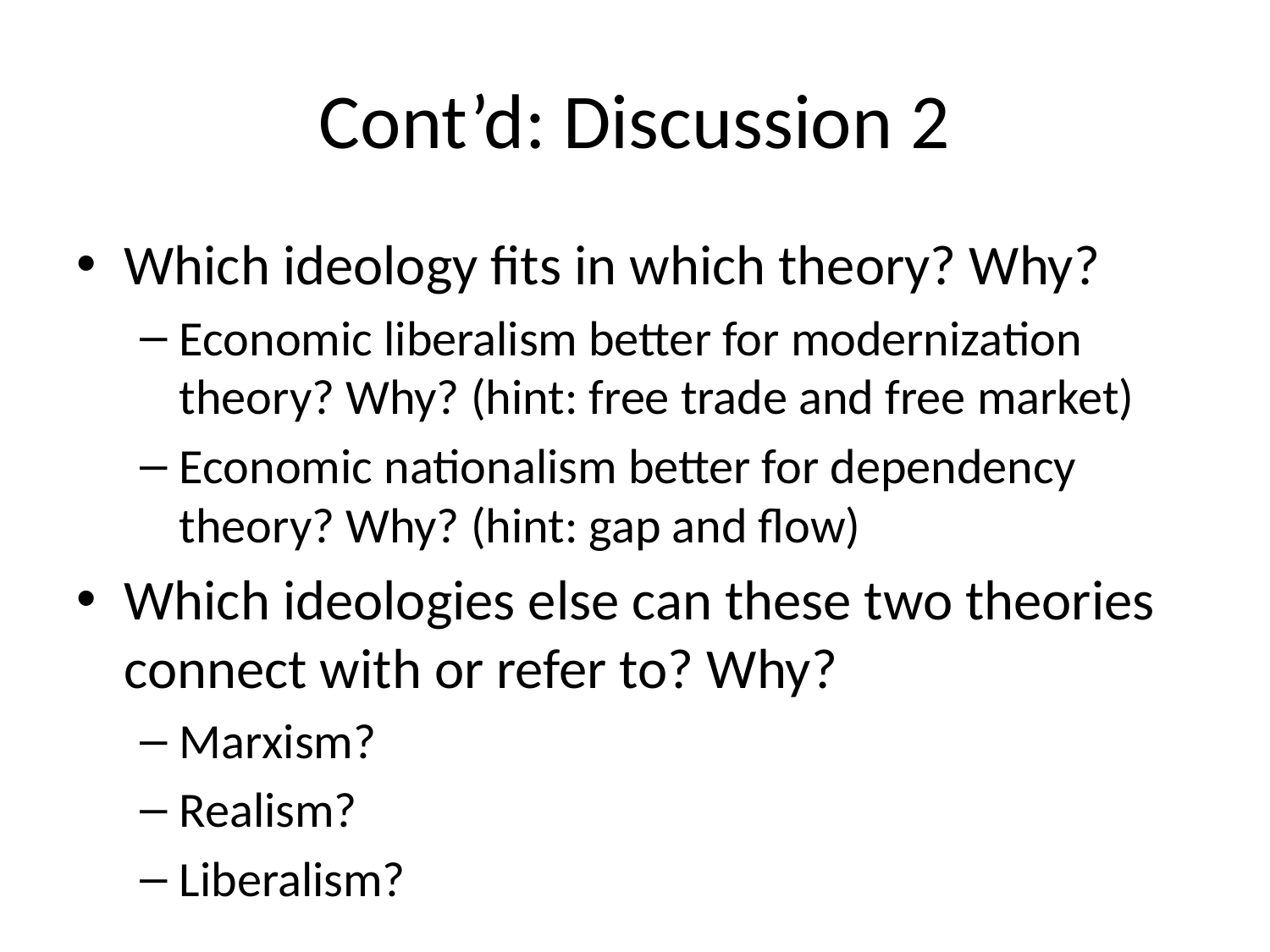

# Cont’d: Discussion 2
Which ideology fits in which theory? Why?
Economic liberalism better for modernization theory? Why? (hint: free trade and free market)
Economic nationalism better for dependency theory? Why? (hint: gap and flow)
Which ideologies else can these two theories connect with or refer to? Why?
Marxism?
Realism?
Liberalism?